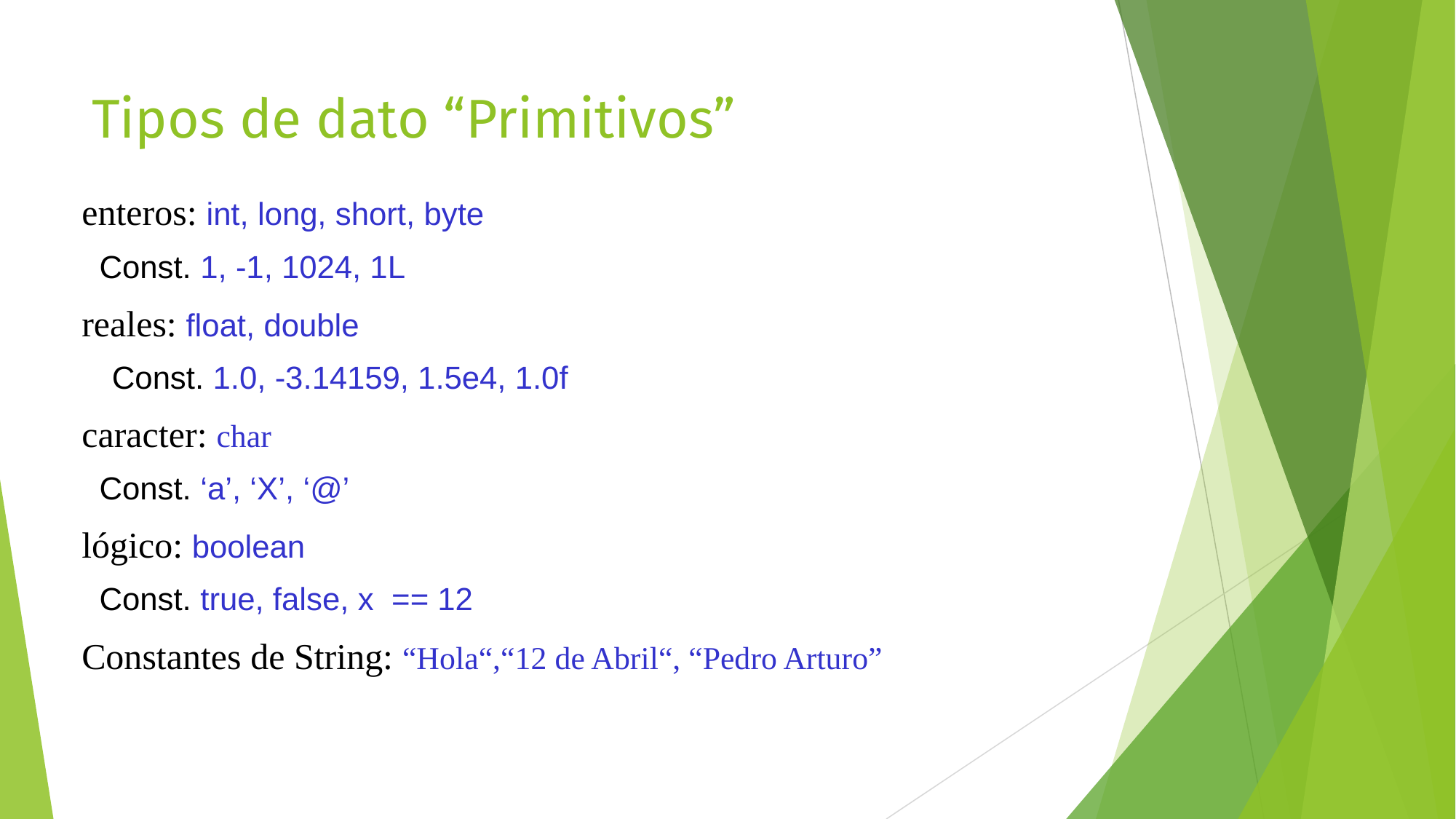

# Tipos de dato “Primitivos”
enteros: int, long, short, byte
  Const. 1, -1, 1024, 1L
reales: float, double
	Const. 1.0, -3.14159, 1.5e4, 1.0f
caracter: char
  Const. ‘a’, ‘X’, ‘@’
lógico: boolean
  Const. true, false, x  == 12
Constantes de String: “Hola“,“12 de Abril“, “Pedro Arturo”